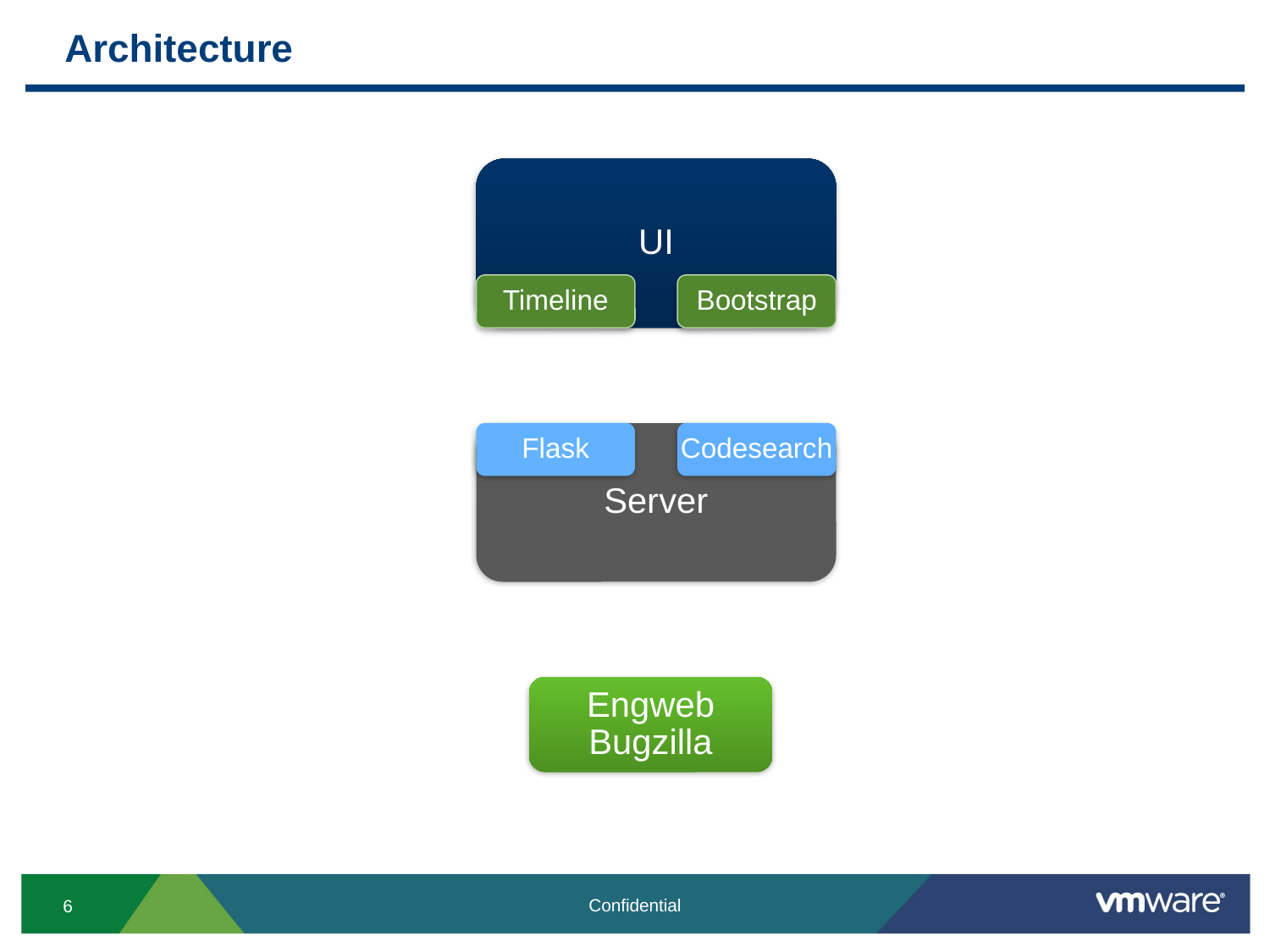

# Architecture
UI
Timeline
Bootstrap
Server
Flask
Codesearch
Engweb
Bugzilla